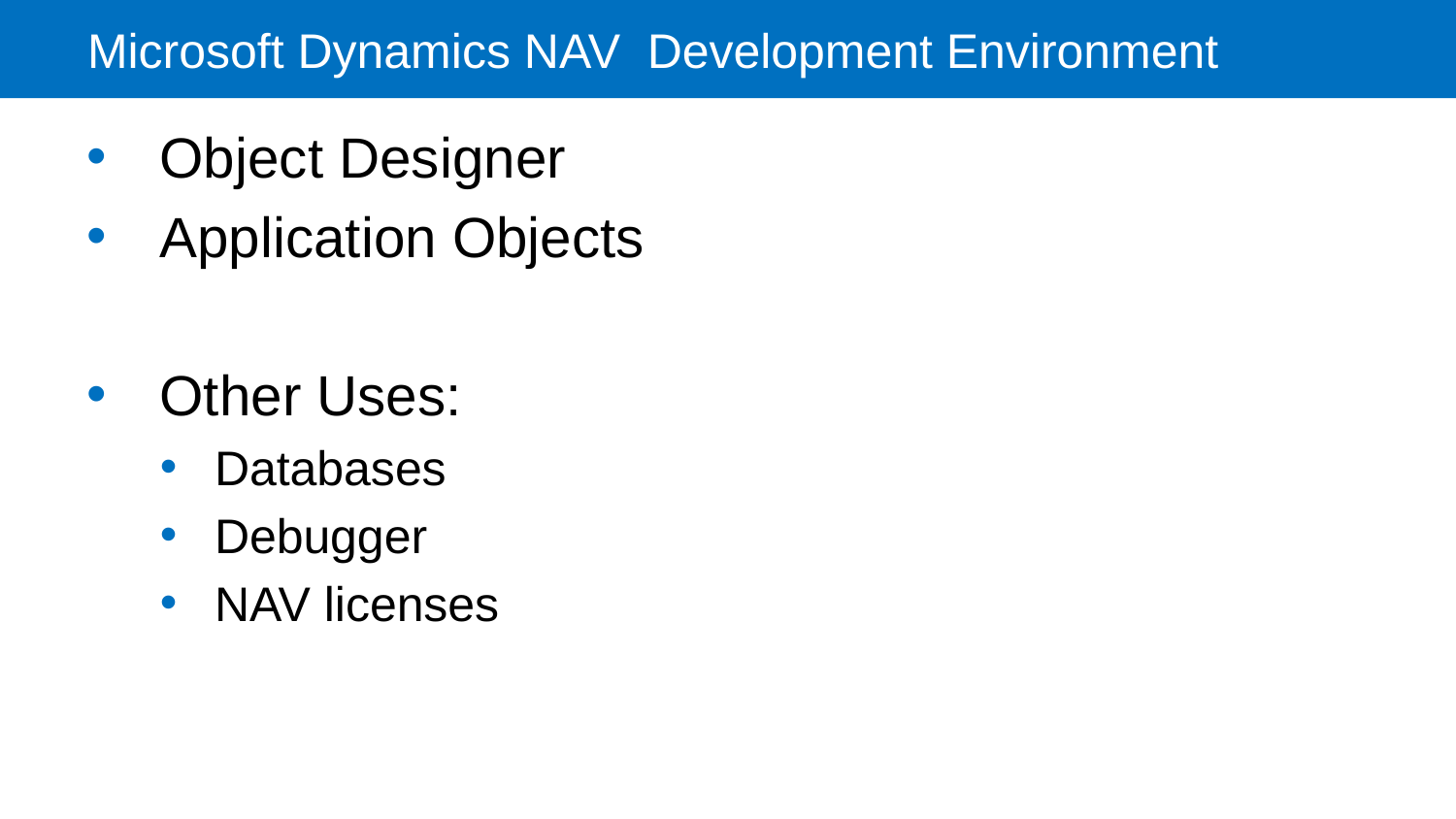

# Microsoft Dynamics NAV  Development Environment
Object Designer
Application Objects

Other Uses:
Databases
Debugger
NAV licenses